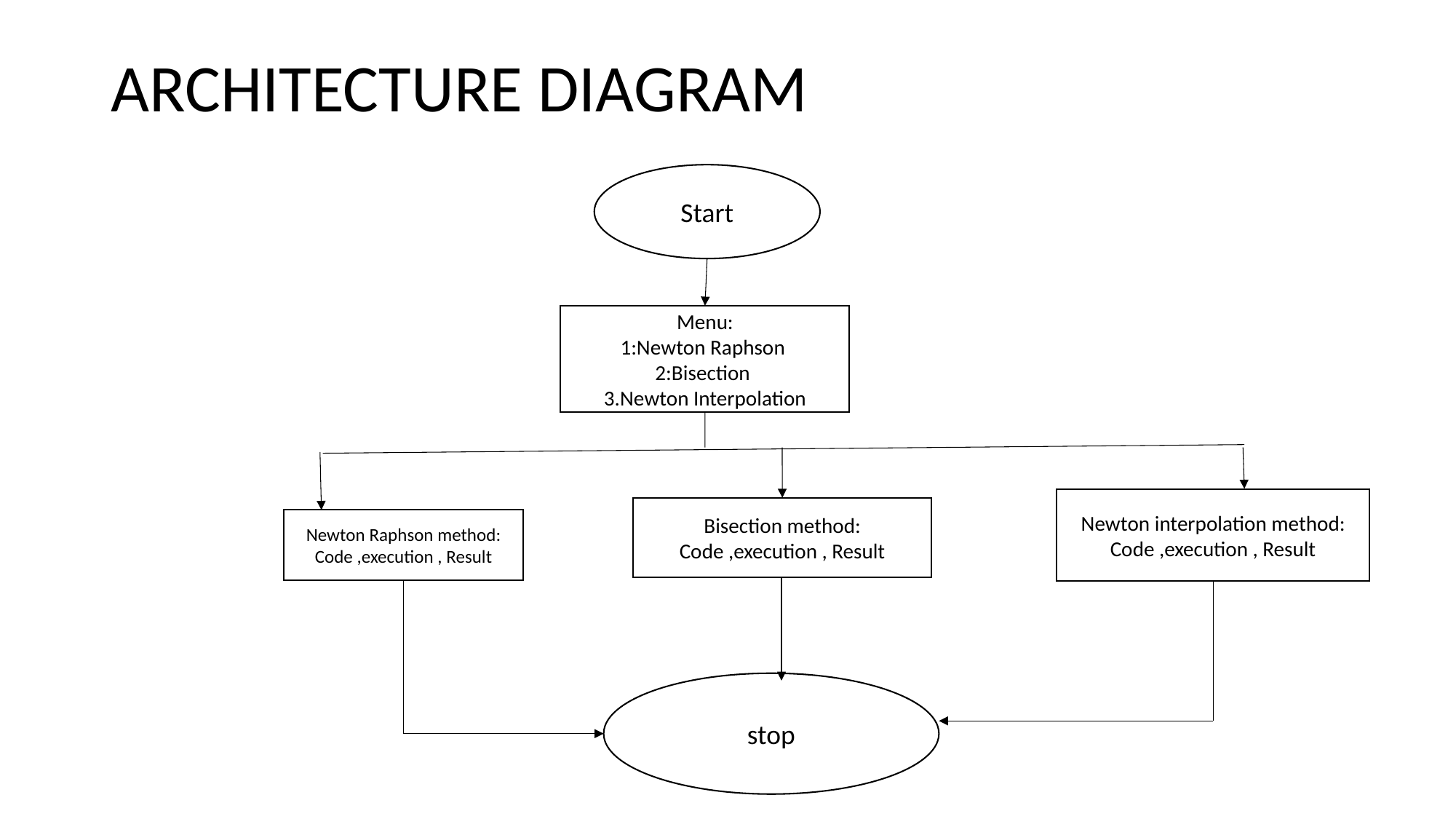

# ARCHITECTURE DIAGRAM
Start
Menu:
1:Newton Raphson
2:Bisection
3.Newton Interpolation
Newton interpolation method:
Code ,execution , Result
Bisection method:
Code ,execution , Result
Newton Raphson method:
Code ,execution , Result
stop